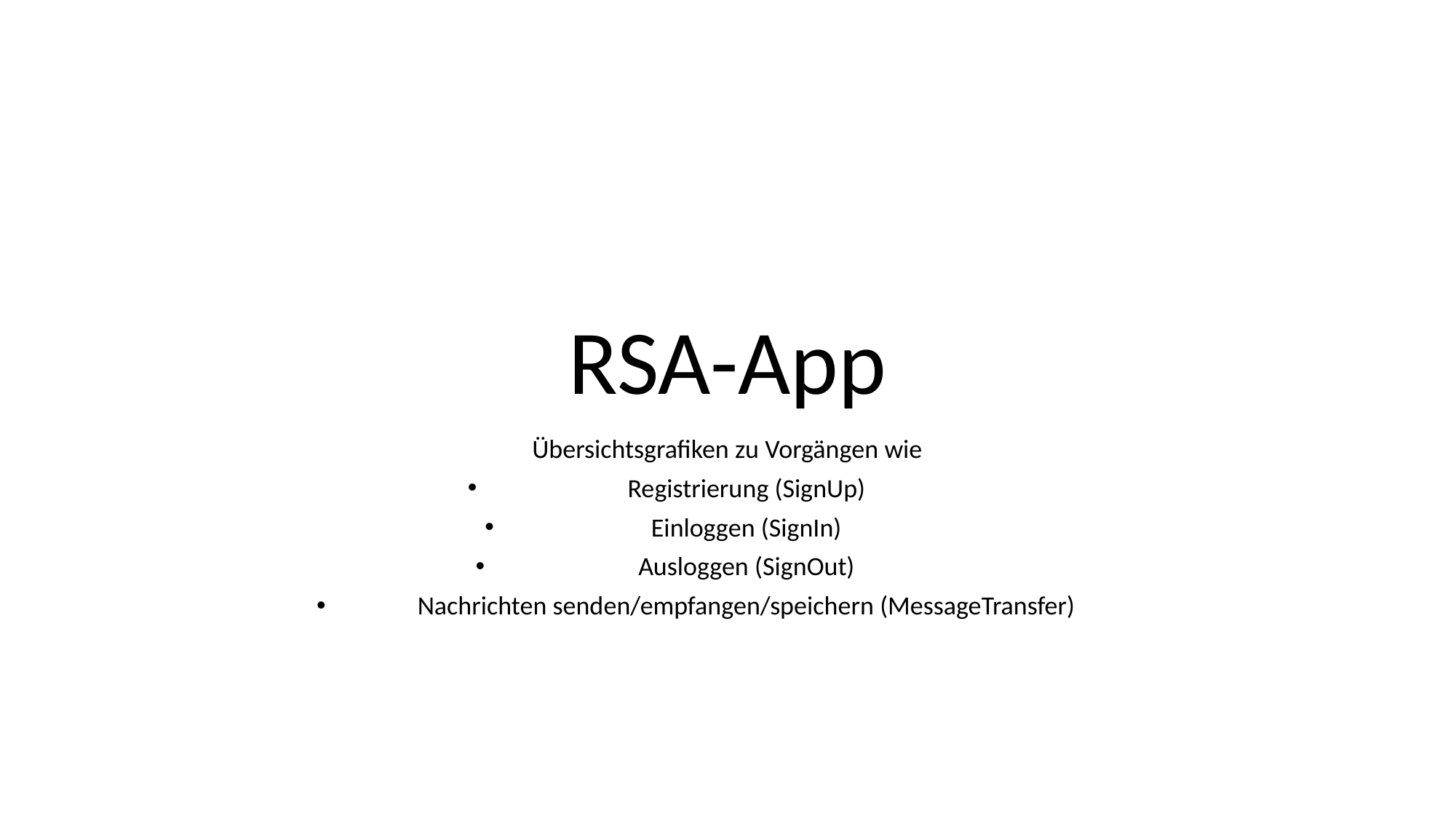

# RSA-App
Übersichtsgrafiken zu Vorgängen wie
Registrierung (SignUp)
Einloggen (SignIn)
Ausloggen (SignOut)
Nachrichten senden/empfangen/speichern (MessageTransfer)